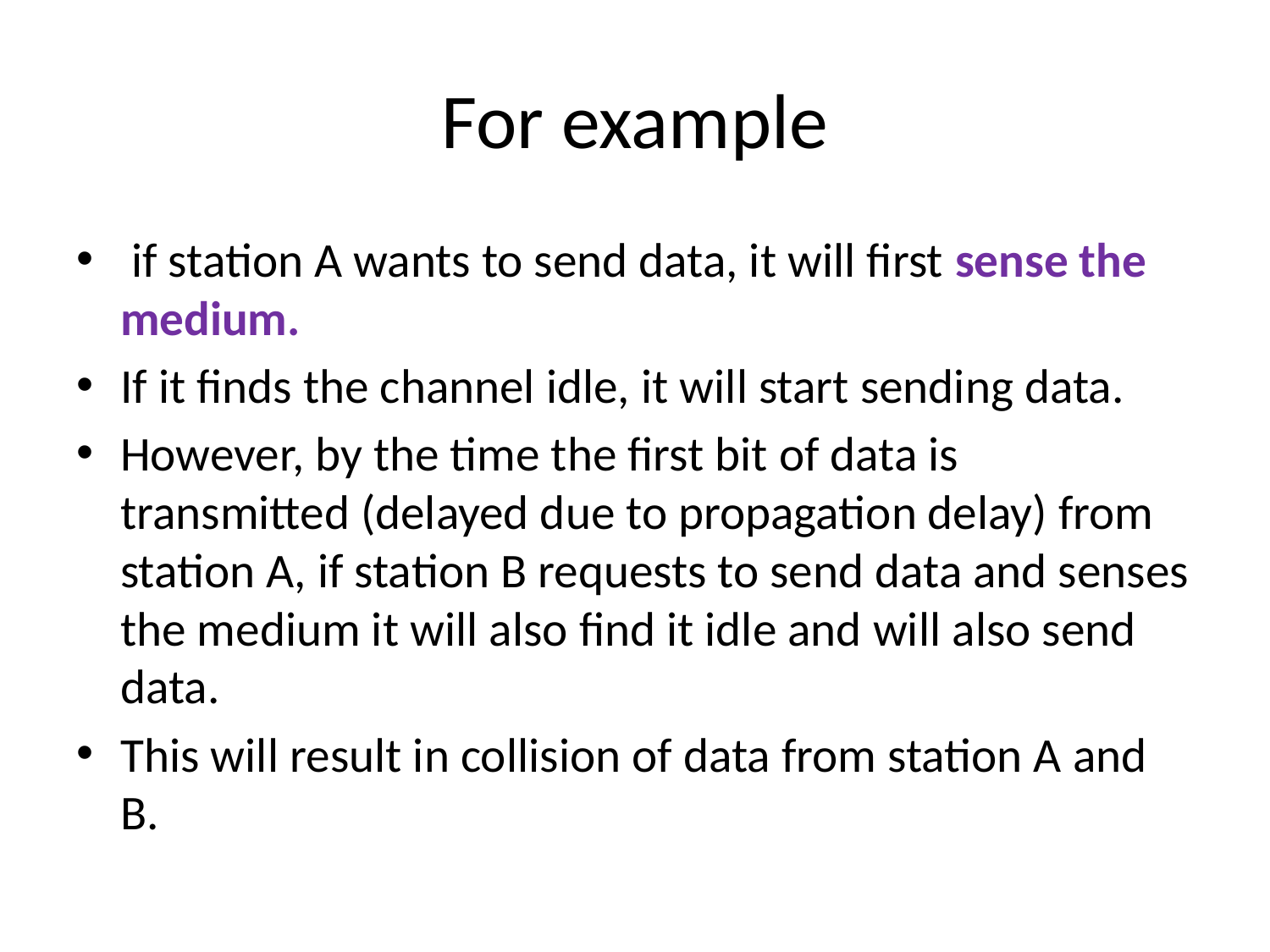

# For example
 if station A wants to send data, it will first sense the medium.
If it finds the channel idle, it will start sending data.
However, by the time the first bit of data is transmitted (delayed due to propagation delay) from station A, if station B requests to send data and senses the medium it will also find it idle and will also send data.
This will result in collision of data from station A and B.